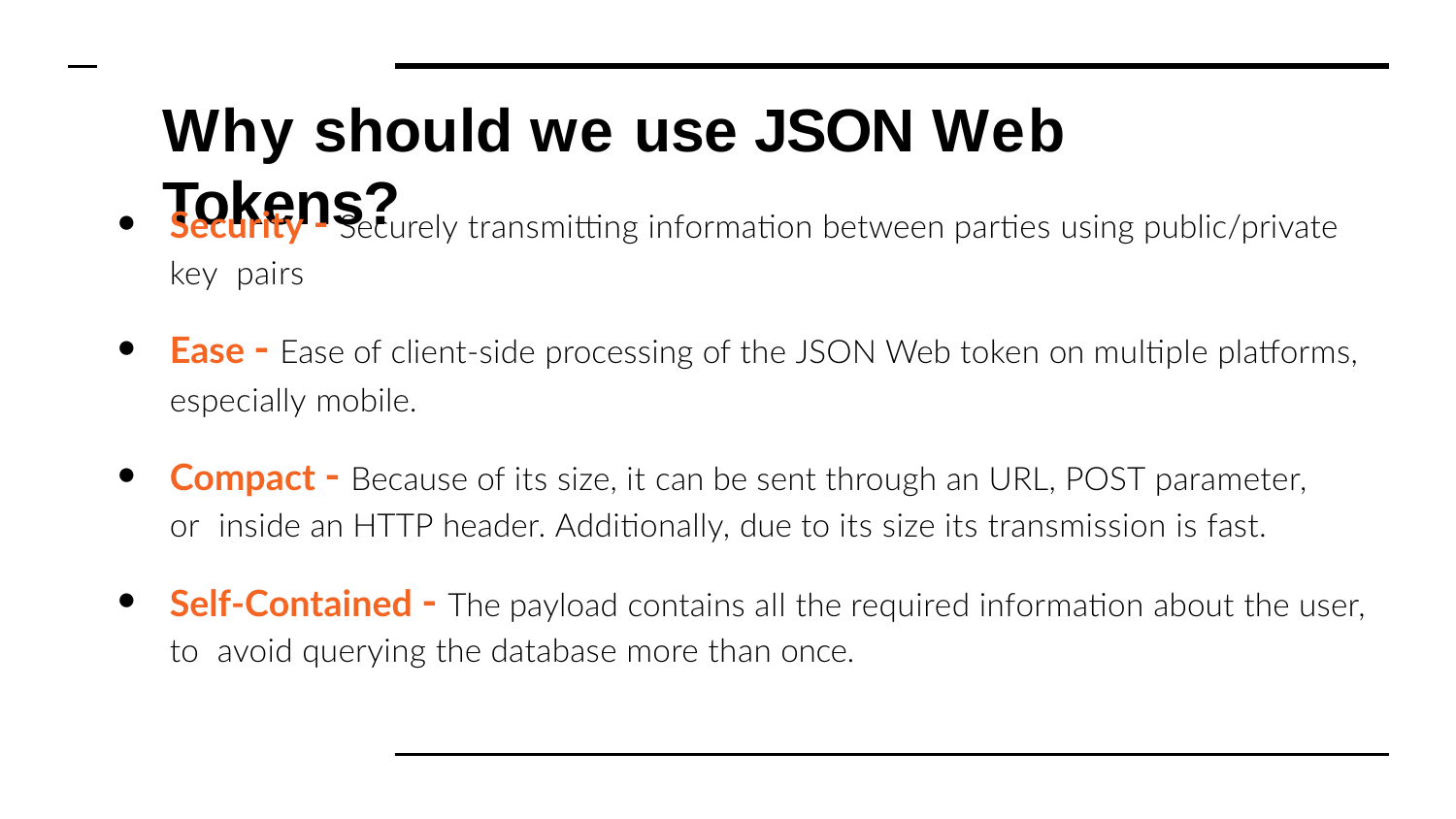

# Why should we use JSON Web Tokens?
Security - Securely transmitting information between parties using public/private key  pairs
Ease - Ease of client-side processing of the JSON Web token on multiple platforms,
especially mobile.
Compact - Because of its size, it can be sent through an URL, POST parameter, or  inside an HTTP header. Additionally, due to its size its transmission is fast.
Self-Contained - The payload contains all the required information about the user, to  avoid querying the database more than once.